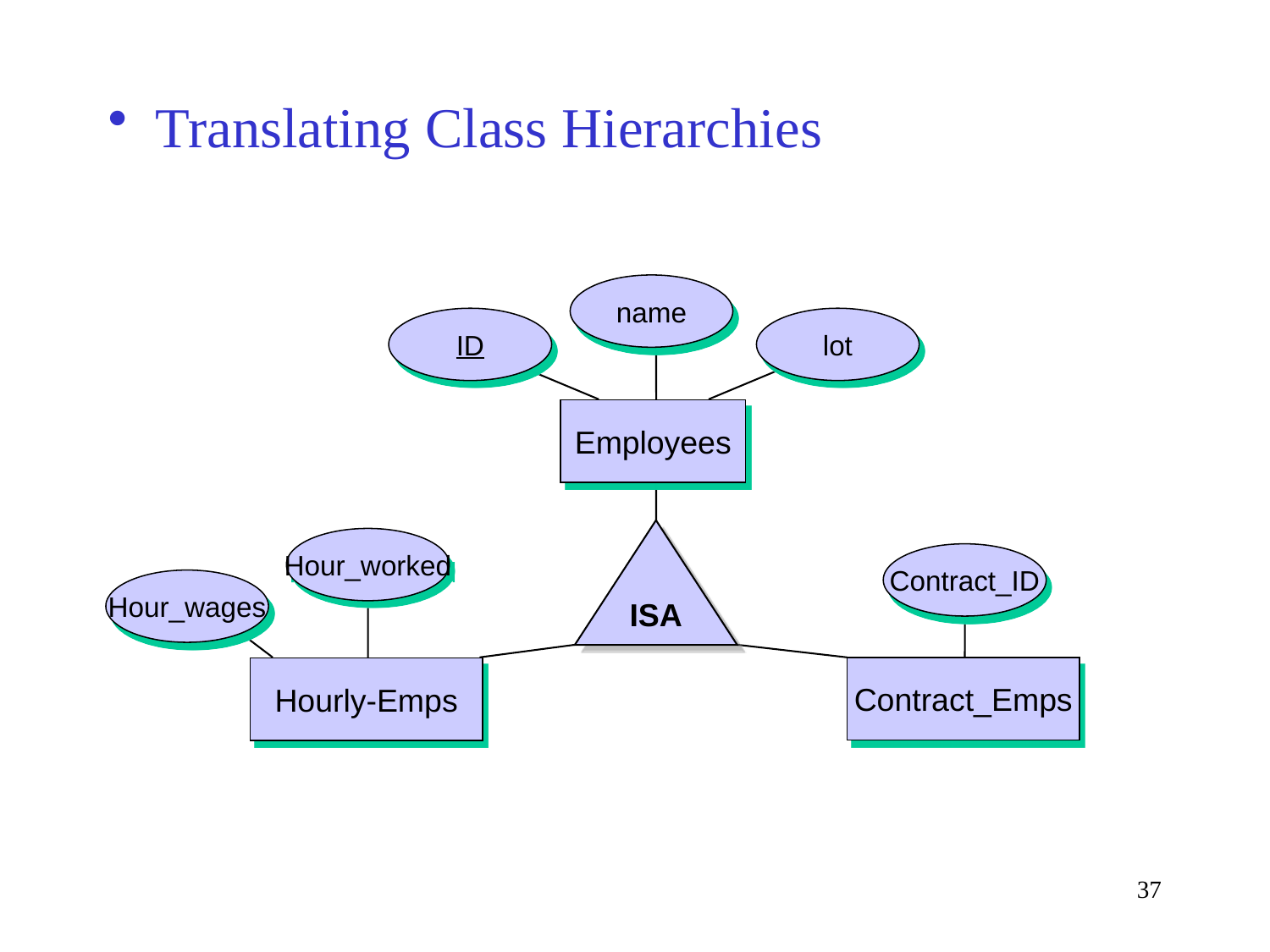

Translating Class Hierarchies

name
ID
lot

Employees

ISA
Hour_worked
Contract_ID
Hour_wages

Contract_Emps
Hourly-Emps
37